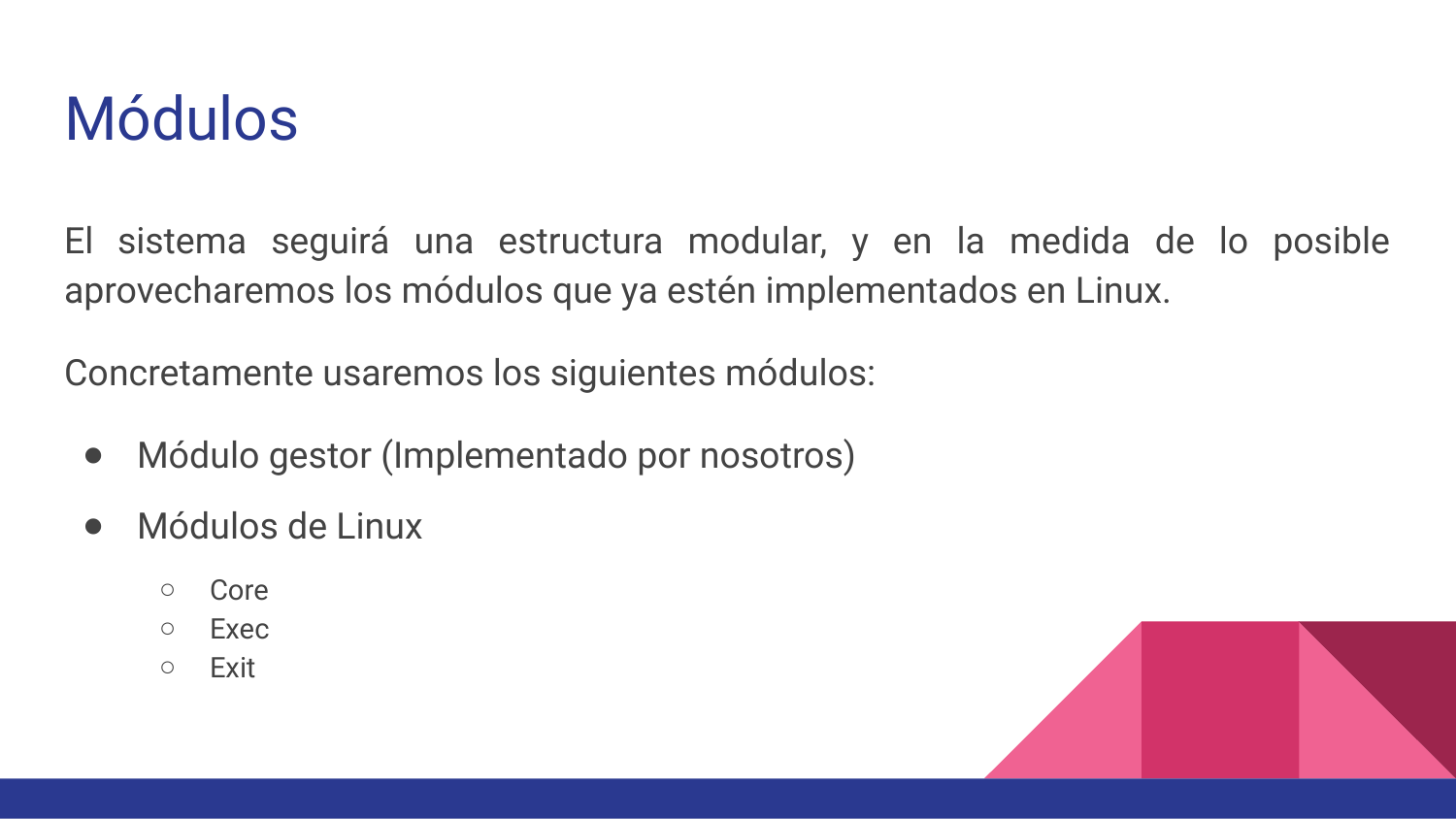

# Módulos
El sistema seguirá una estructura modular, y en la medida de lo posible aprovecharemos los módulos que ya estén implementados en Linux.
Concretamente usaremos los siguientes módulos:
Módulo gestor (Implementado por nosotros)
Módulos de Linux
Core
Exec
Exit